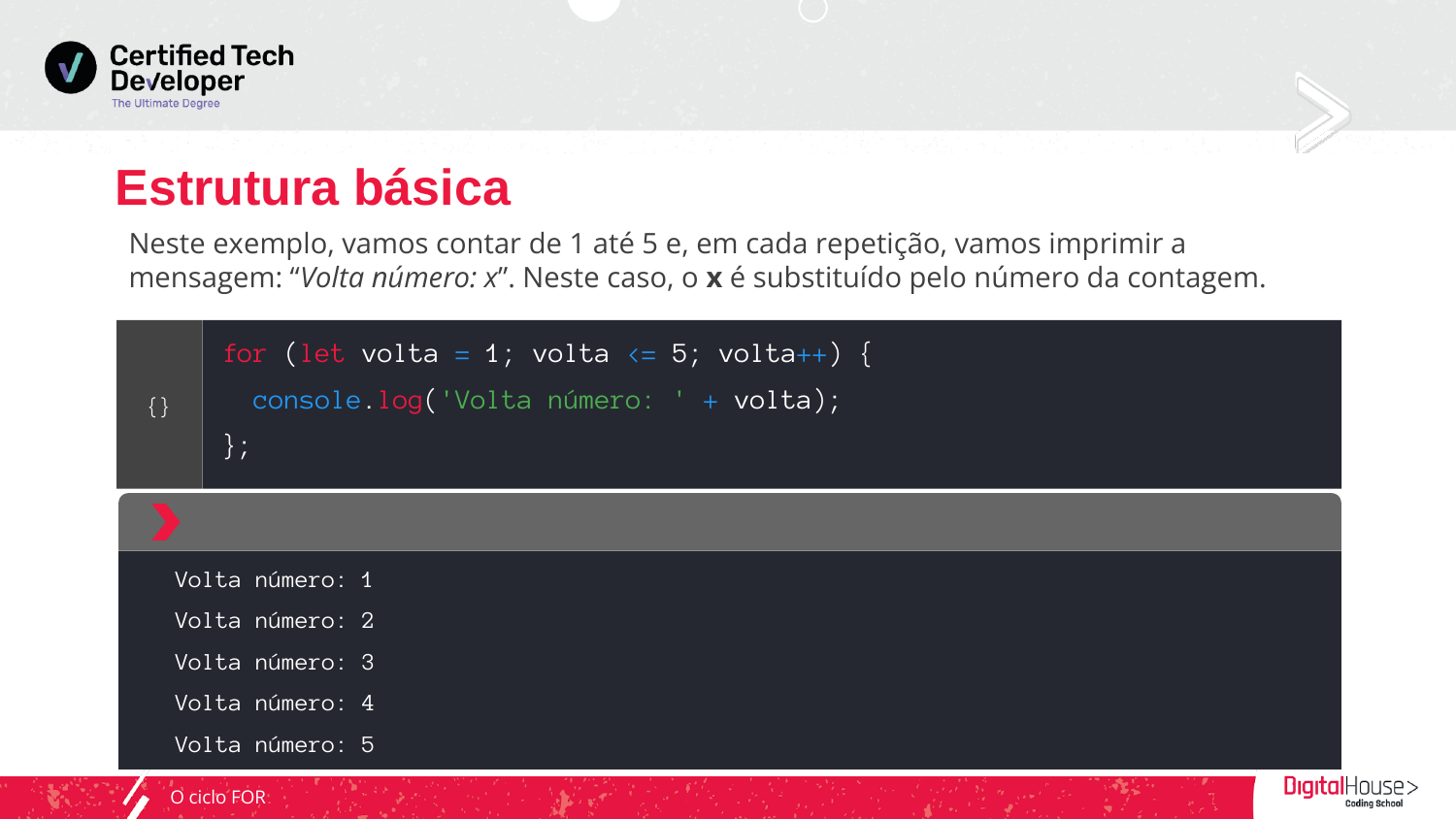

# Estrutura básica
Neste exemplo, vamos contar de 1 até 5 e, em cada repetição, vamos imprimir a mensagem: “Volta número: x”. Neste caso, o x é substituído pelo número da contagem.
for (let volta = 1; volta <= 5; volta++) {
  console.log('Volta número: ' + volta);
};
{}

Volta número: 1
Volta número: 2
Volta número: 3
Volta número: 4
Volta número: 5